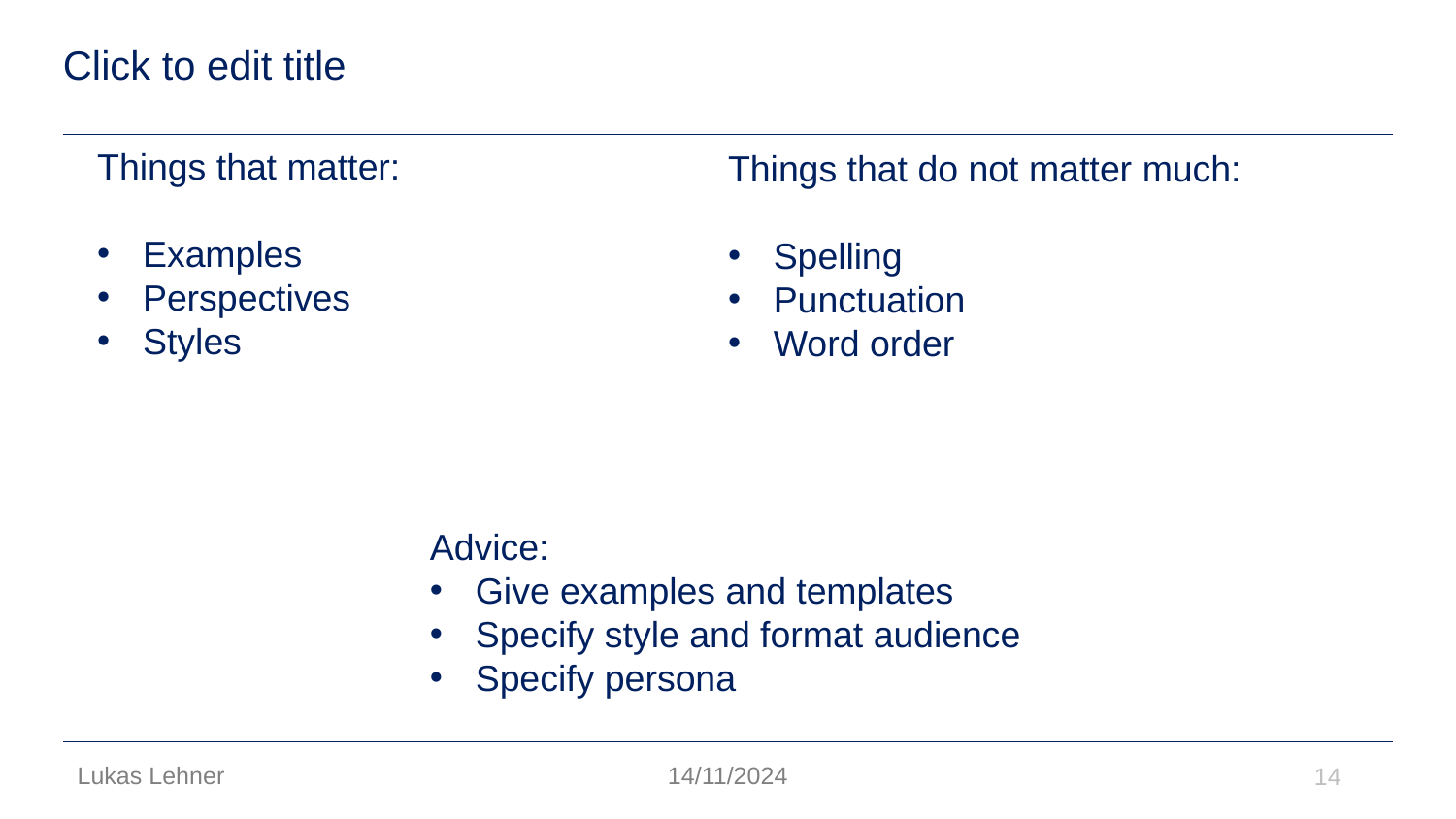

Things that matter:

Examples
Perspectives
Styles
Things that do not matter much:

Spelling
Punctuation
Word order
Advice:
Give examples and templates
Specify style and format audience
Specify persona
14